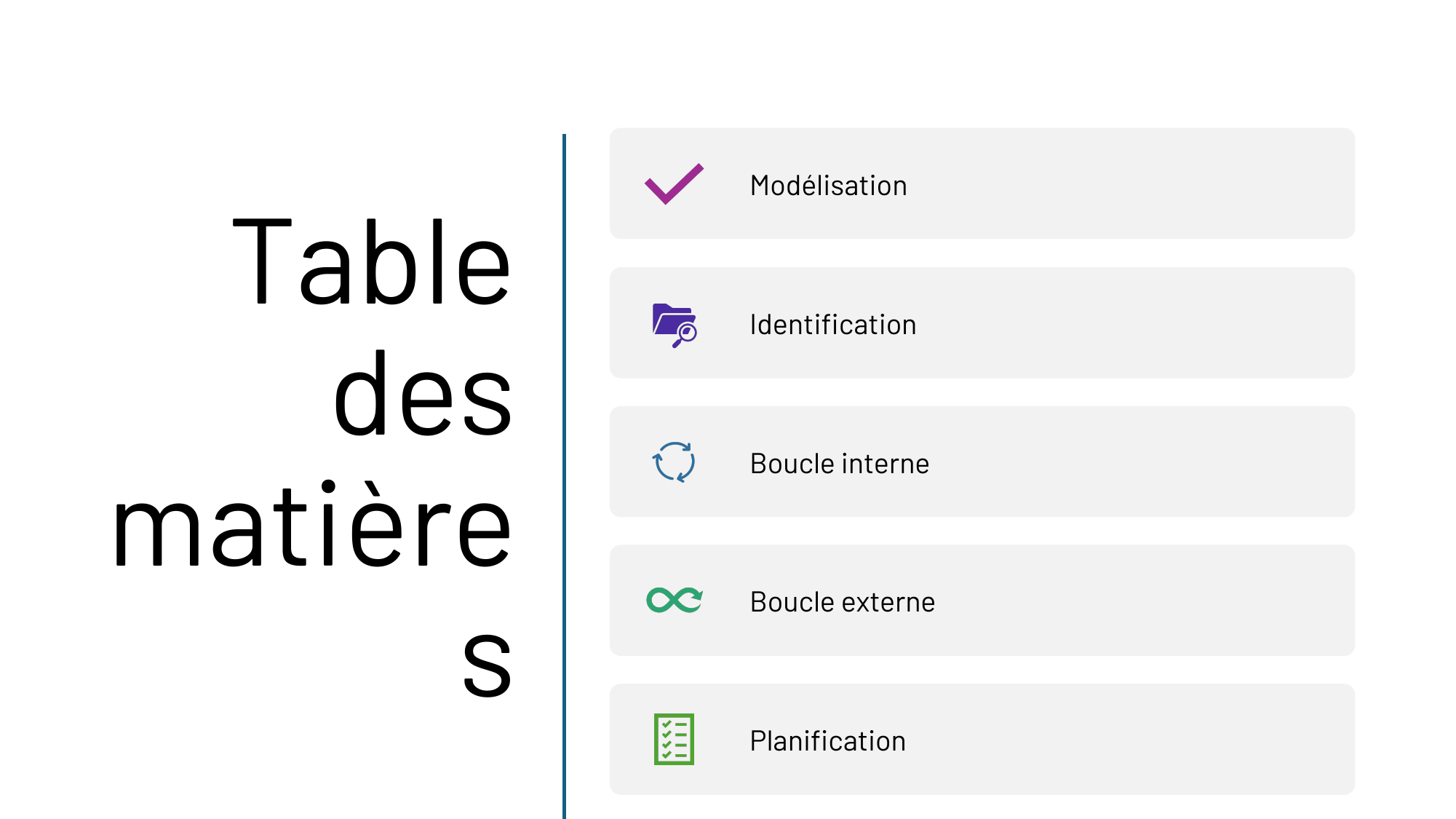

# Table des matières
Modélisation
Identification
Boucle interne
Boucle externe
Planification